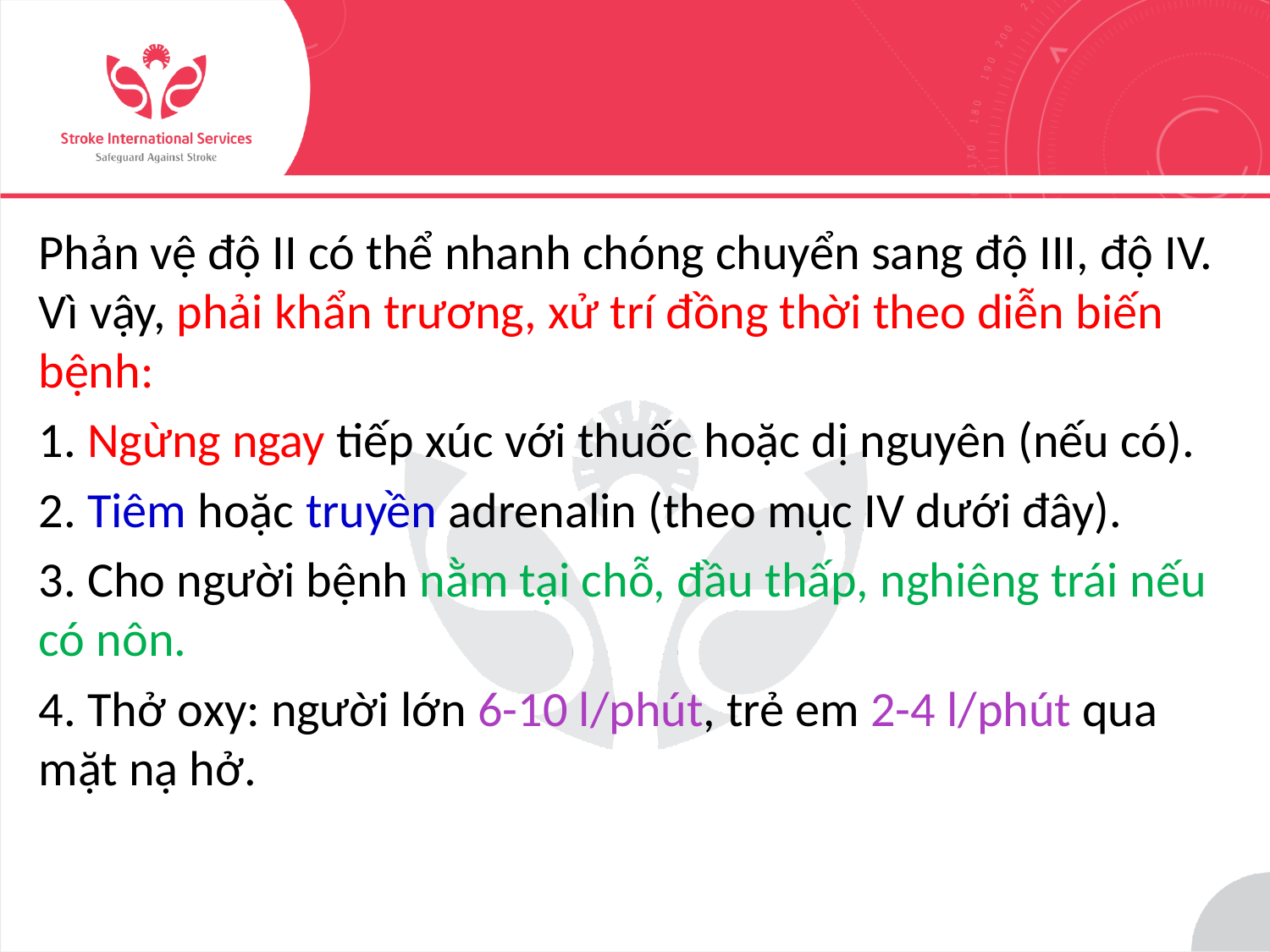

Phản vệ độ II có thể nhanh chóng chuyển sang độ III, độ IV. Vì vậy, phải khẩn trương, xử trí đồng thời theo diễn biến bệnh:
1. Ngừng ngay tiếp xúc với thuốc hoặc dị nguyên (nếu có).
2. Tiêm hoặc truyền adrenalin (theo mục IV dưới đây).
3. Cho người bệnh nằm tại chỗ, đầu thấp, nghiêng trái nếu có nôn.
4. Thở oxy: người lớn 6-10 l/phút, trẻ em 2-4 l/phút qua mặt nạ hở.
17